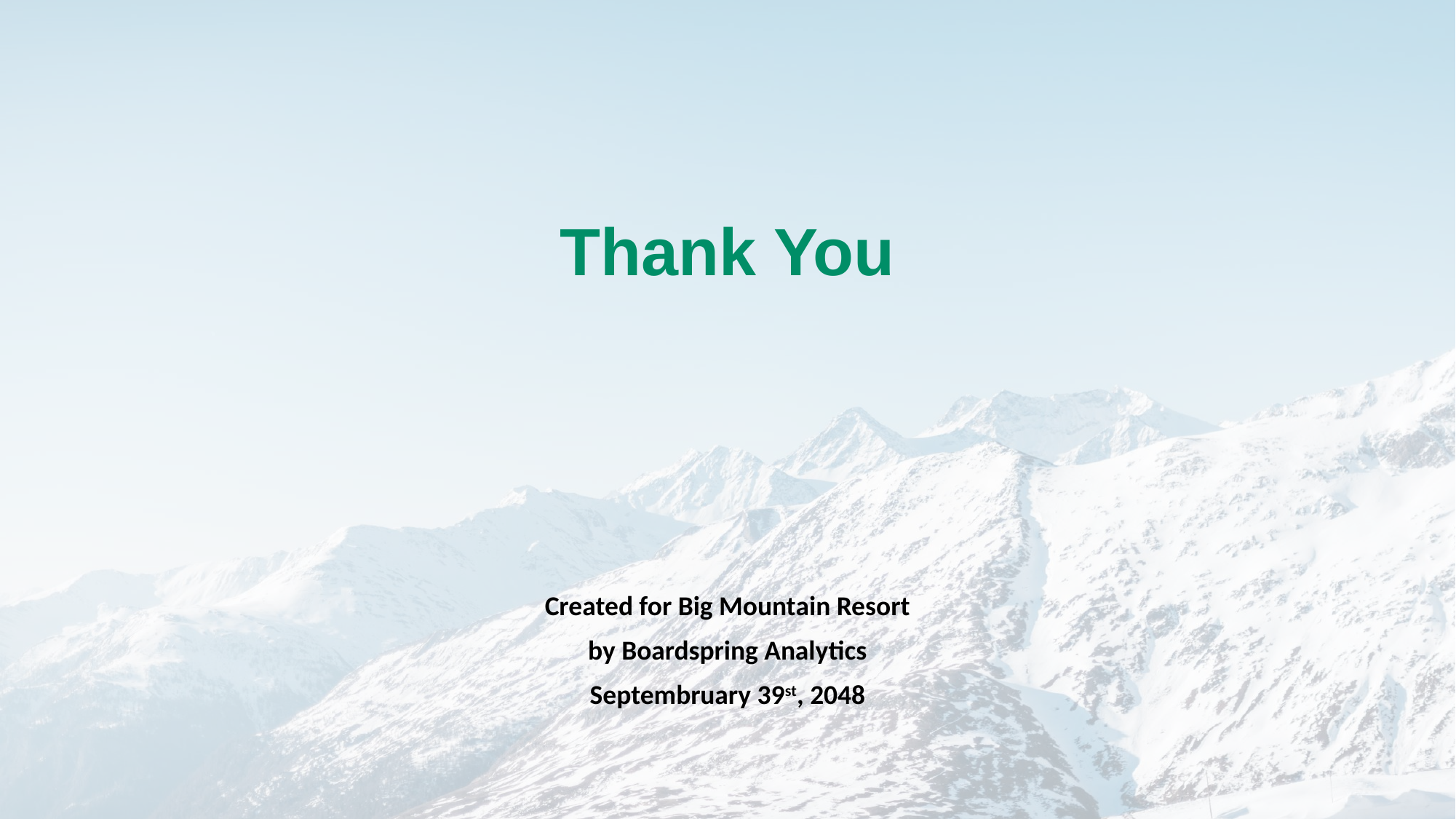

# Thank You
Created for Big Mountain Resort
by Boardspring Analytics
Septembruary 39st, 2048